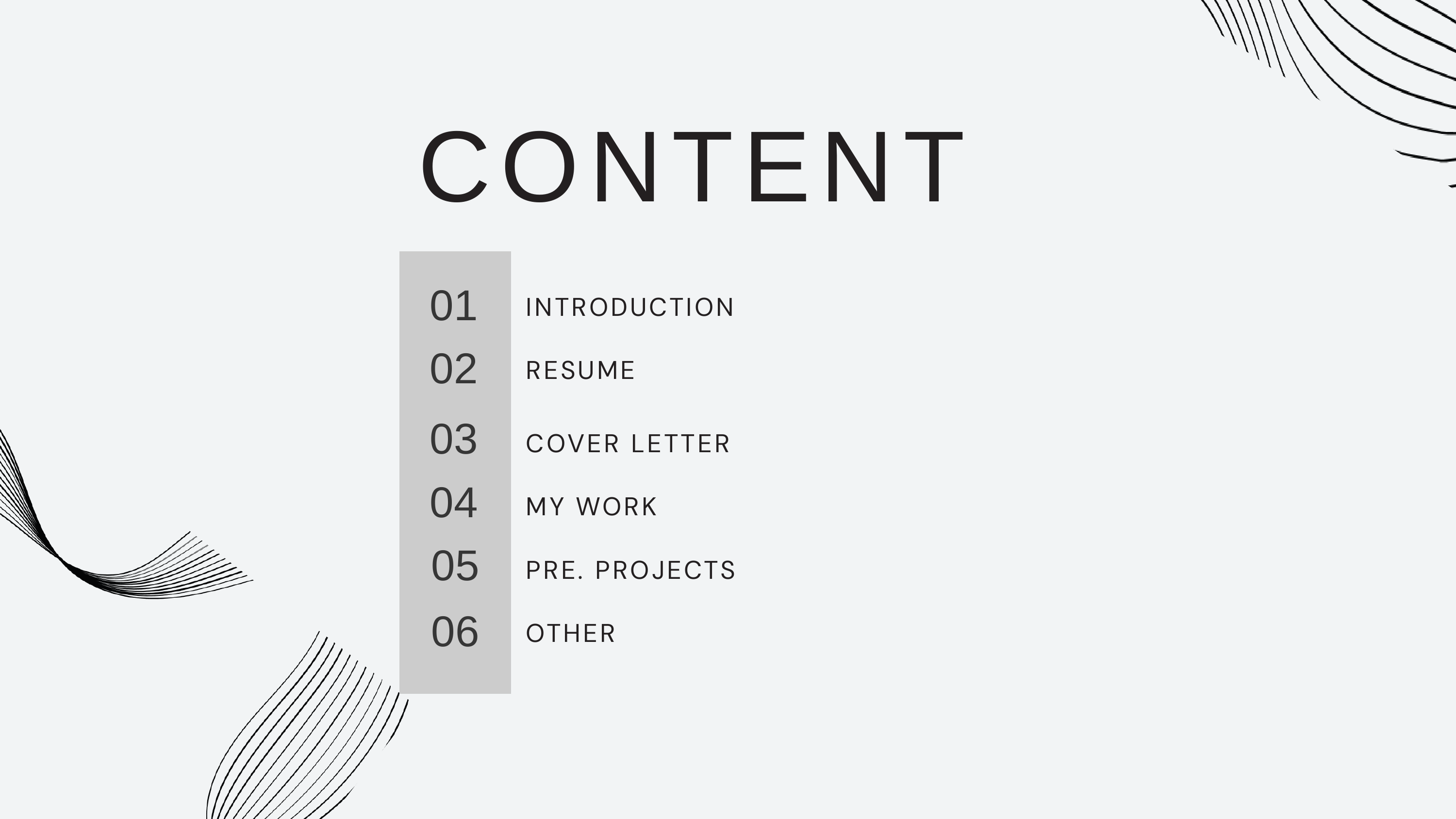

CONTENT

01
INTRODUCTION
02
RESUME
03
COVER LETTER

04
MY WORK
05
PRE. PROJECTS
06
OTHER